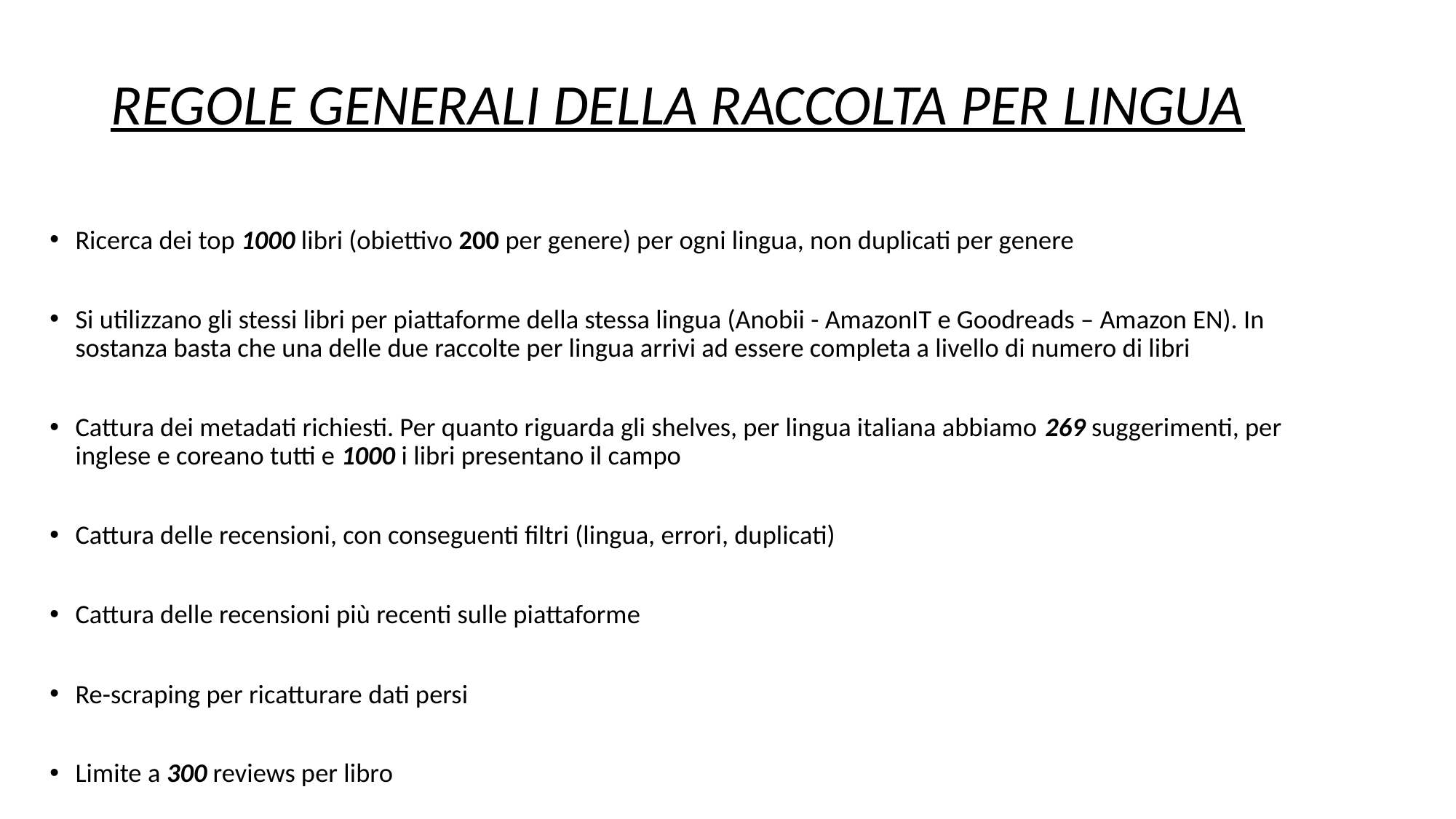

# REGOLE GENERALI DELLA RACCOLTA PER LINGUA
Ricerca dei top 1000 libri (obiettivo 200 per genere) per ogni lingua, non duplicati per genere

Si utilizzano gli stessi libri per piattaforme della stessa lingua (Anobii - AmazonIT e Goodreads – Amazon EN). In sostanza basta che una delle due raccolte per lingua arrivi ad essere completa a livello di numero di libri

Cattura dei metadati richiesti. Per quanto riguarda gli shelves, per lingua italiana abbiamo 269 suggerimenti, per inglese e coreano tutti e 1000 i libri presentano il campo

Cattura delle recensioni, con conseguenti filtri (lingua, errori, duplicati)

Cattura delle recensioni più recenti sulle piattaforme

Re-scraping per ricatturare dati persi

Limite a 300 reviews per libro